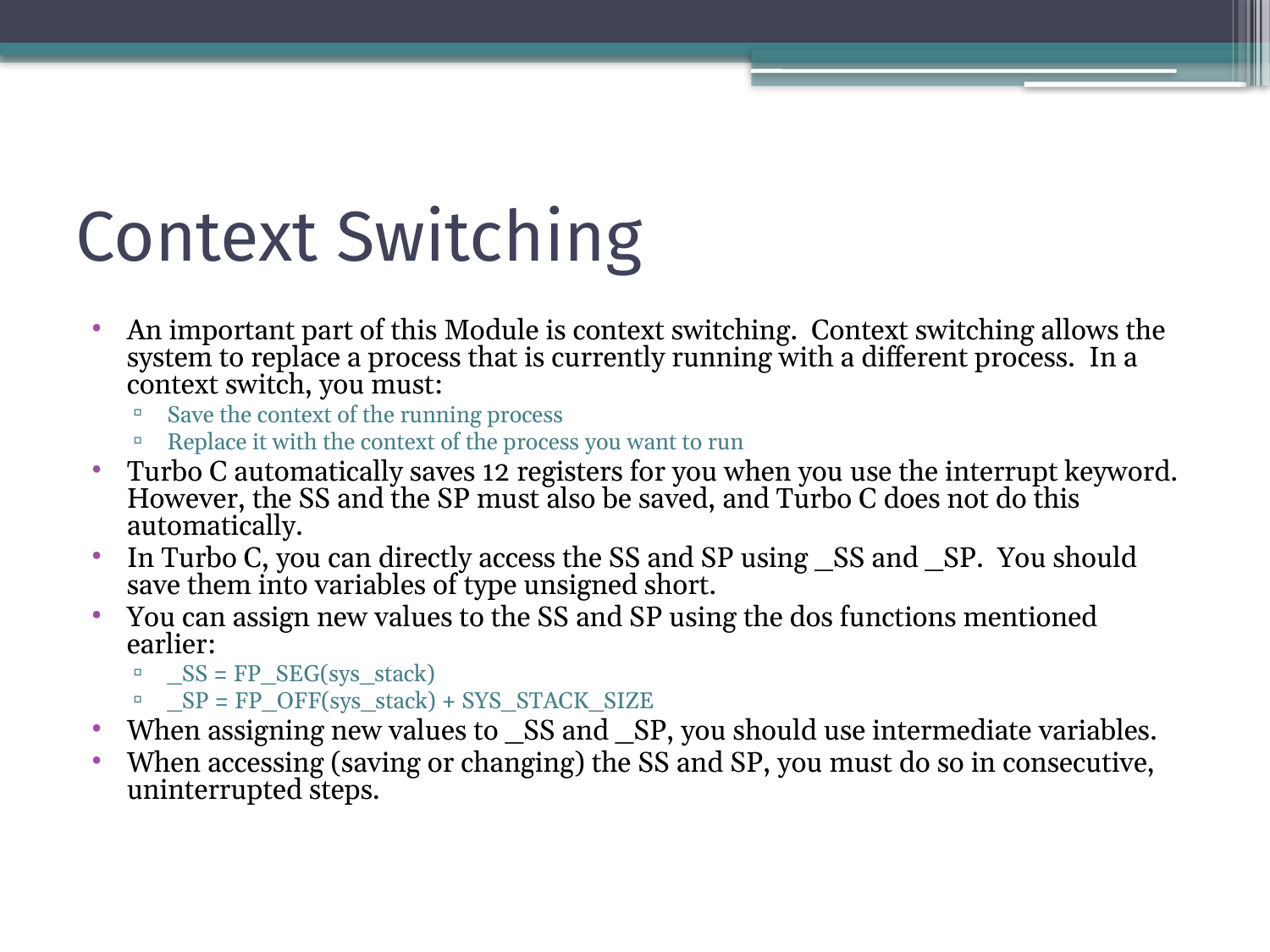

# Context Switching
An important part of this Module is context switching.  Context switching allows the system to replace a process that is currently running with a different process.  In a context switch, you must:
Save the context of the running process
Replace it with the context of the process you want to run
Turbo C automatically saves 12 registers for you when you use the interrupt keyword.  However, the SS and the SP must also be saved, and Turbo C does not do this automatically.
In Turbo C, you can directly access the SS and SP using _SS and _SP.  You should save them into variables of type unsigned short.
You can assign new values to the SS and SP using the dos functions mentioned earlier:
_SS = FP_SEG(sys_stack)
_SP = FP_OFF(sys_stack) + SYS_STACK_SIZE
When assigning new values to _SS and _SP, you should use intermediate variables.
When accessing (saving or changing) the SS and SP, you must do so in consecutive, uninterrupted steps.